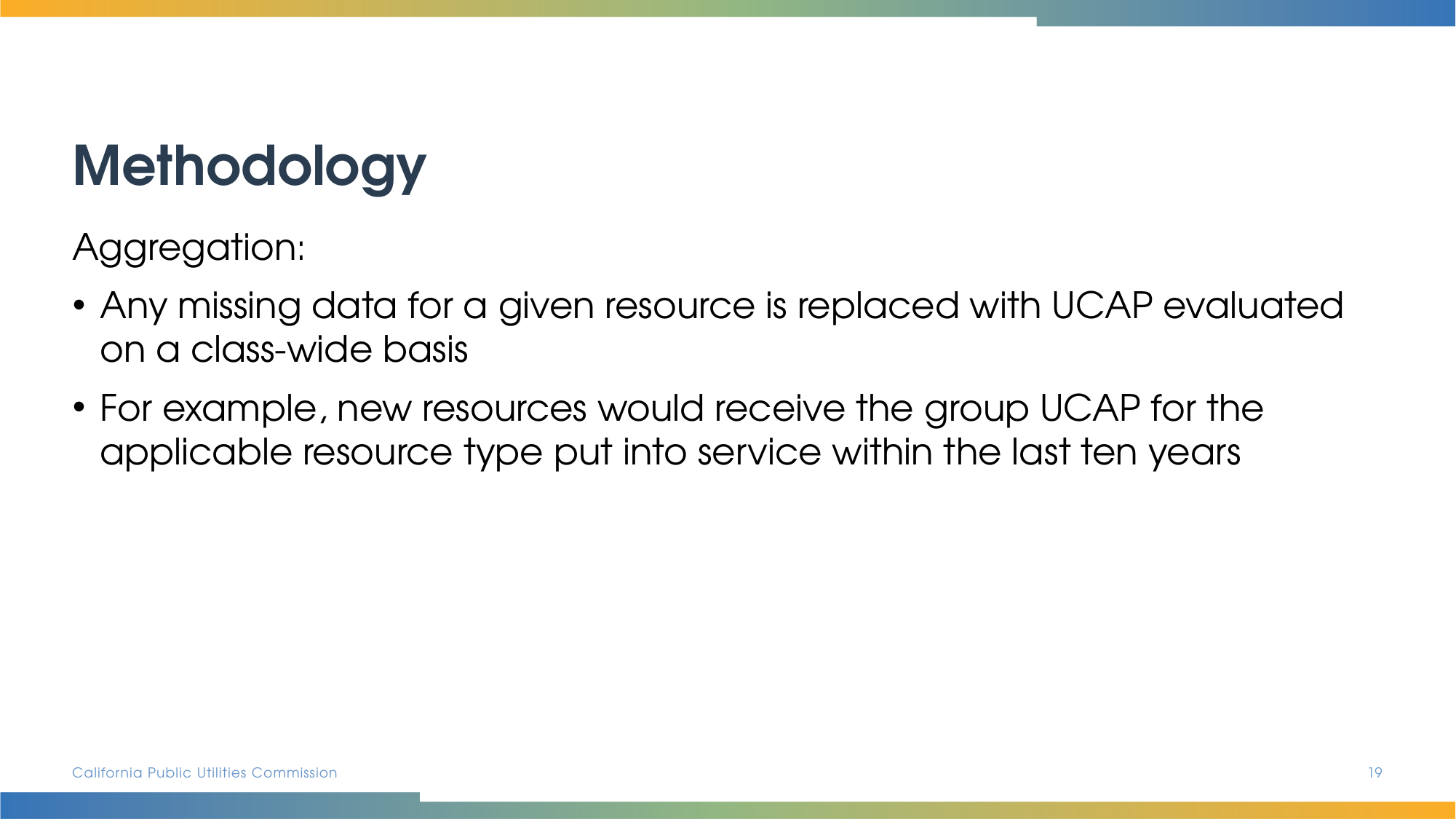

# Methodology
Aggregation:
Any missing data for a given resource is replaced with UCAP evaluated on a class-wide basis
For example, new resources would receive the group UCAP for the applicable resource type put into service within the last ten years

19